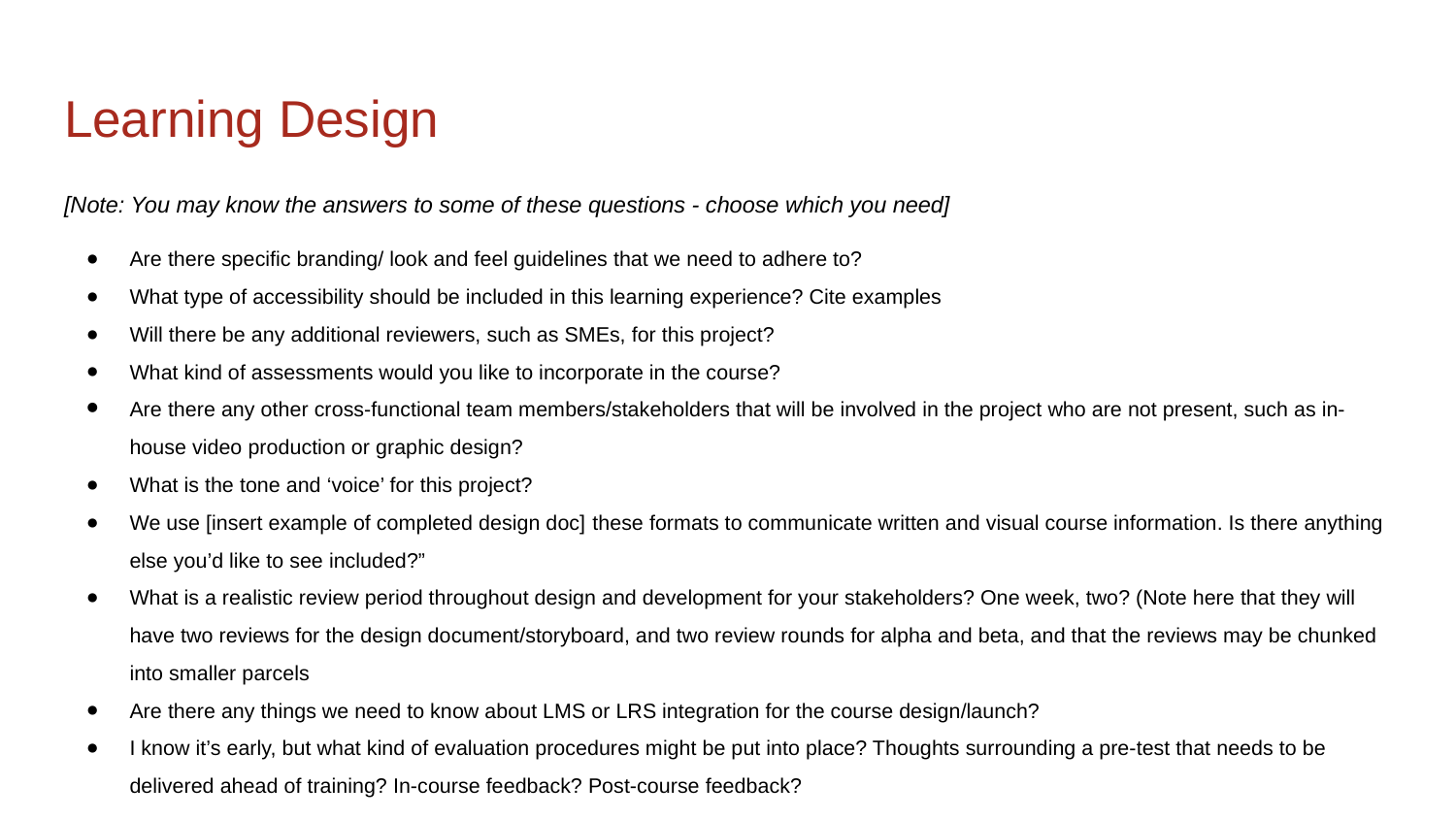

# Learning Design
[Note: You may know the answers to some of these questions - choose which you need]
Are there specific branding/ look and feel guidelines that we need to adhere to?
What type of accessibility should be included in this learning experience? Cite examples
Will there be any additional reviewers, such as SMEs, for this project?
What kind of assessments would you like to incorporate in the course?
Are there any other cross-functional team members/stakeholders that will be involved in the project who are not present, such as in-house video production or graphic design?
What is the tone and ‘voice’ for this project?
We use [insert example of completed design doc] these formats to communicate written and visual course information. Is there anything else you’d like to see included?”
What is a realistic review period throughout design and development for your stakeholders? One week, two? (Note here that they will have two reviews for the design document/storyboard, and two review rounds for alpha and beta, and that the reviews may be chunked into smaller parcels
Are there any things we need to know about LMS or LRS integration for the course design/launch?
I know it’s early, but what kind of evaluation procedures might be put into place? Thoughts surrounding a pre-test that needs to be delivered ahead of training? In-course feedback? Post-course feedback?